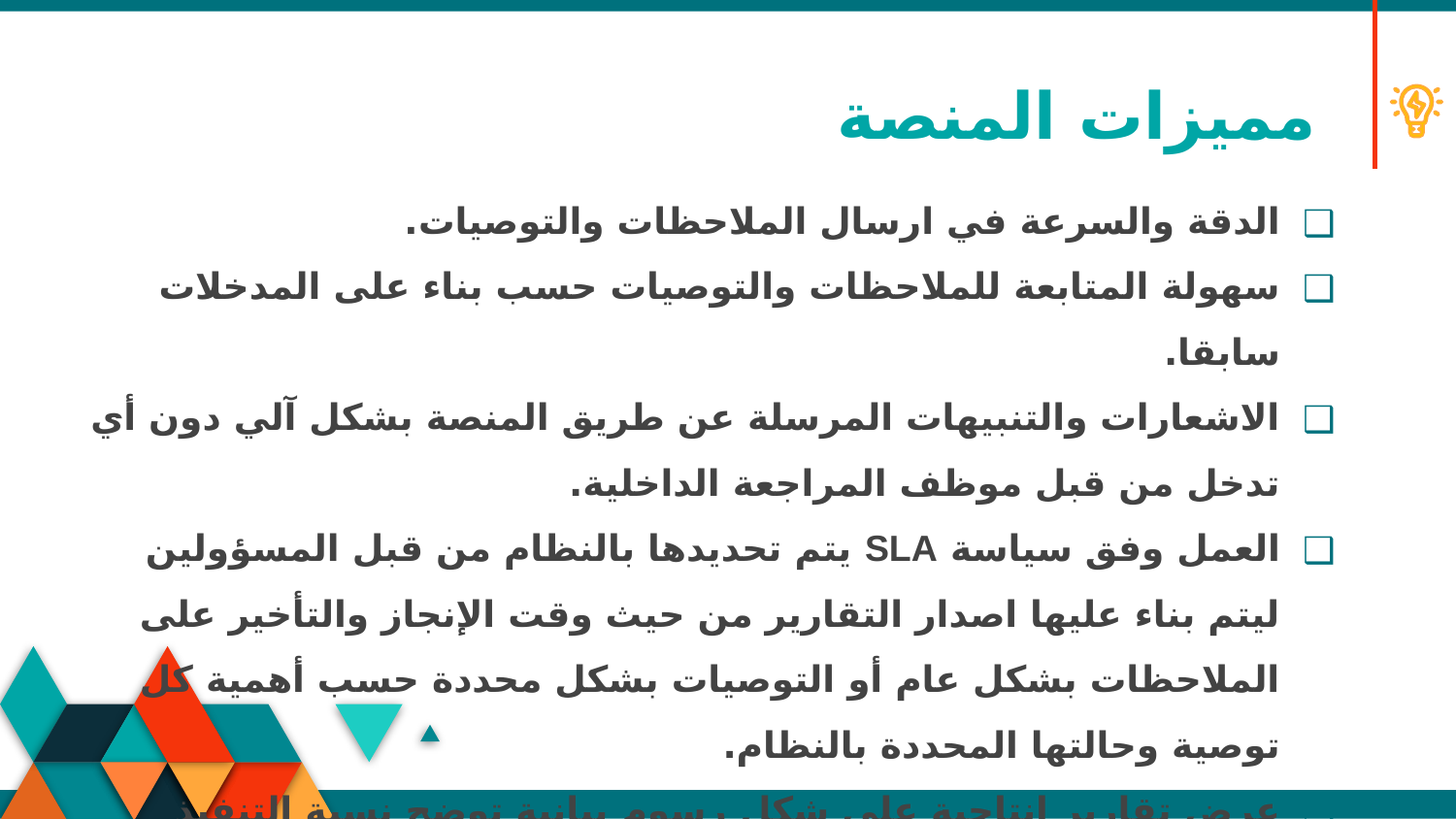

# مميزات المنصة

الدقة والسرعة في ارسال الملاحظات والتوصيات.
سهولة المتابعة للملاحظات والتوصيات حسب بناء على المدخلات سابقا.
الاشعارات والتنبيهات المرسلة عن طريق المنصة بشكل آلي دون أي تدخل من قبل موظف المراجعة الداخلية.
العمل وفق سياسة SLA يتم تحديدها بالنظام من قبل المسؤولين ليتم بناء عليها اصدار التقارير من حيث وقت الإنجاز والتأخير على الملاحظات بشكل عام أو التوصيات بشكل محددة حسب أهمية كل توصية وحالتها المحددة بالنظام.
عرض تقارير إنتاجية على شكل رسوم بيانية توضح نسبة التنفيذ للملاحظات والتوصيات مع درجات الأهمية وحالة التنفيذ من عدمه.